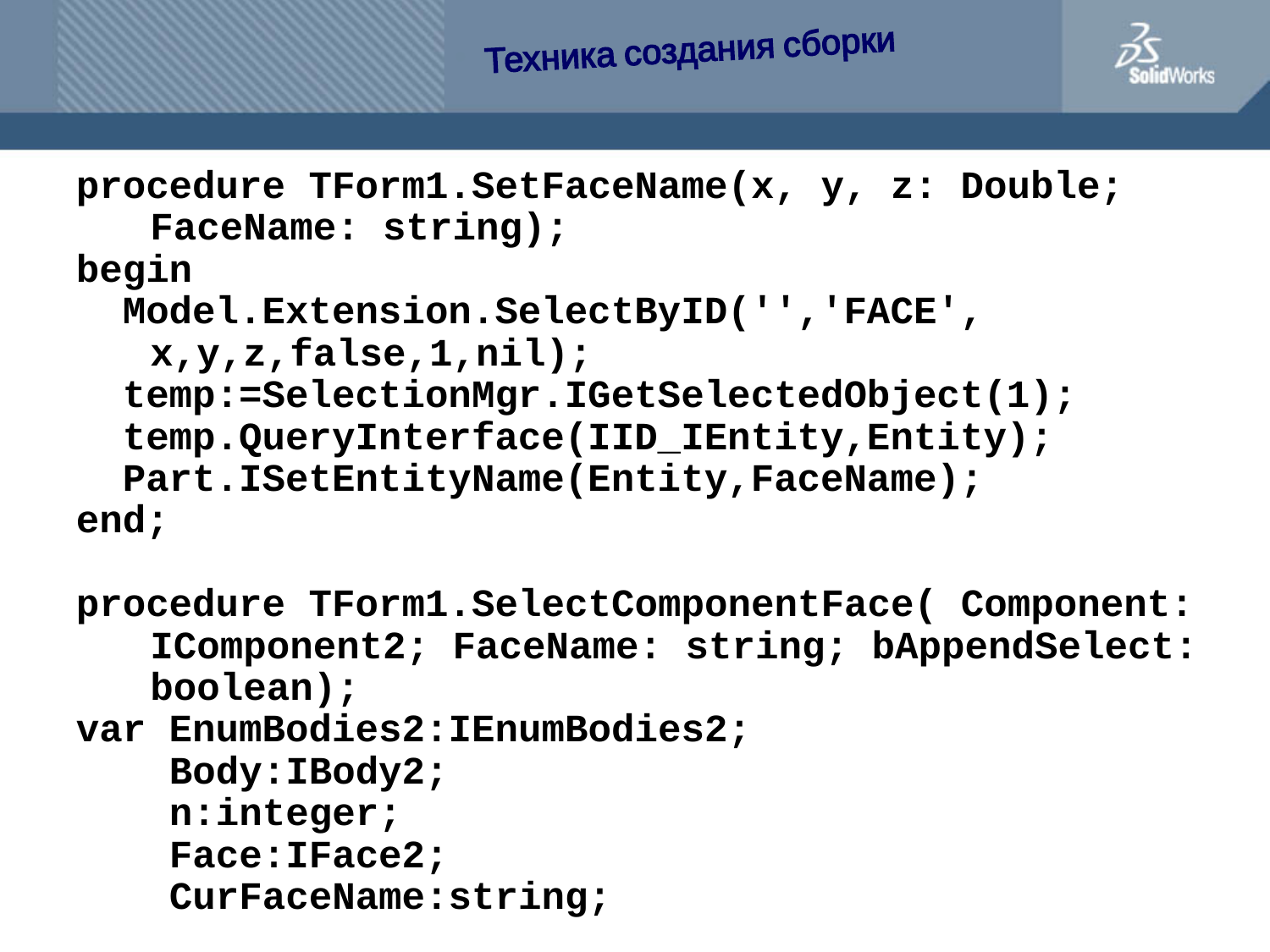

Техника создания сборки
procedure TForm1.SetFaceName(x, y, z: Double; FaceName: string);
begin
  Model.Extension.SelectByID('','FACE', x,y,z,false,1,nil);
  temp:=SelectionMgr.IGetSelectedObject(1);
  temp.QueryInterface(IID_IEntity,Entity);
  Part.ISetEntityName(Entity,FaceName);
end;

procedure TForm1.SelectComponentFace( Component: IComponent2; FaceName: string; bAppendSelect: boolean);
var EnumBodies2:IEnumBodies2;
    Body:IBody2;
    n:integer;
    Face:IFace2;
    CurFaceName:string;